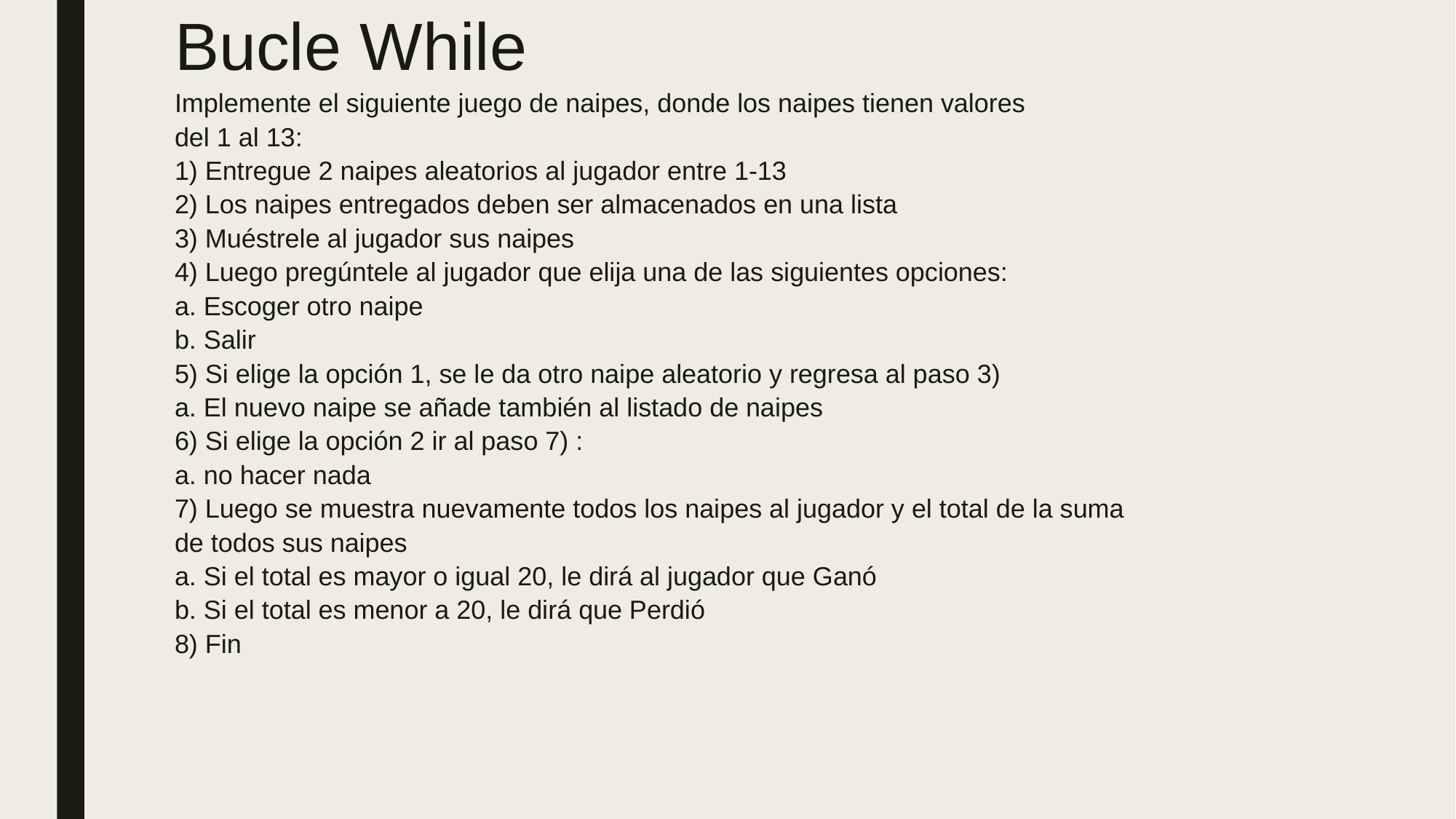

# Bucle While
Implemente el siguiente juego de naipes, donde los naipes tienen valores
del 1 al 13:
1) Entregue 2 naipes aleatorios al jugador entre 1-13
2) Los naipes entregados deben ser almacenados en una lista
3) Muéstrele al jugador sus naipes
4) Luego pregúntele al jugador que elija una de las siguientes opciones:
a. Escoger otro naipe
b. Salir
5) Si elige la opción 1, se le da otro naipe aleatorio y regresa al paso 3)
a. El nuevo naipe se añade también al listado de naipes
6) Si elige la opción 2 ir al paso 7) :
a. no hacer nada
7) Luego se muestra nuevamente todos los naipes al jugador y el total de la suma
de todos sus naipes
a. Si el total es mayor o igual 20, le dirá al jugador que Ganó
b. Si el total es menor a 20, le dirá que Perdió
8) Fin